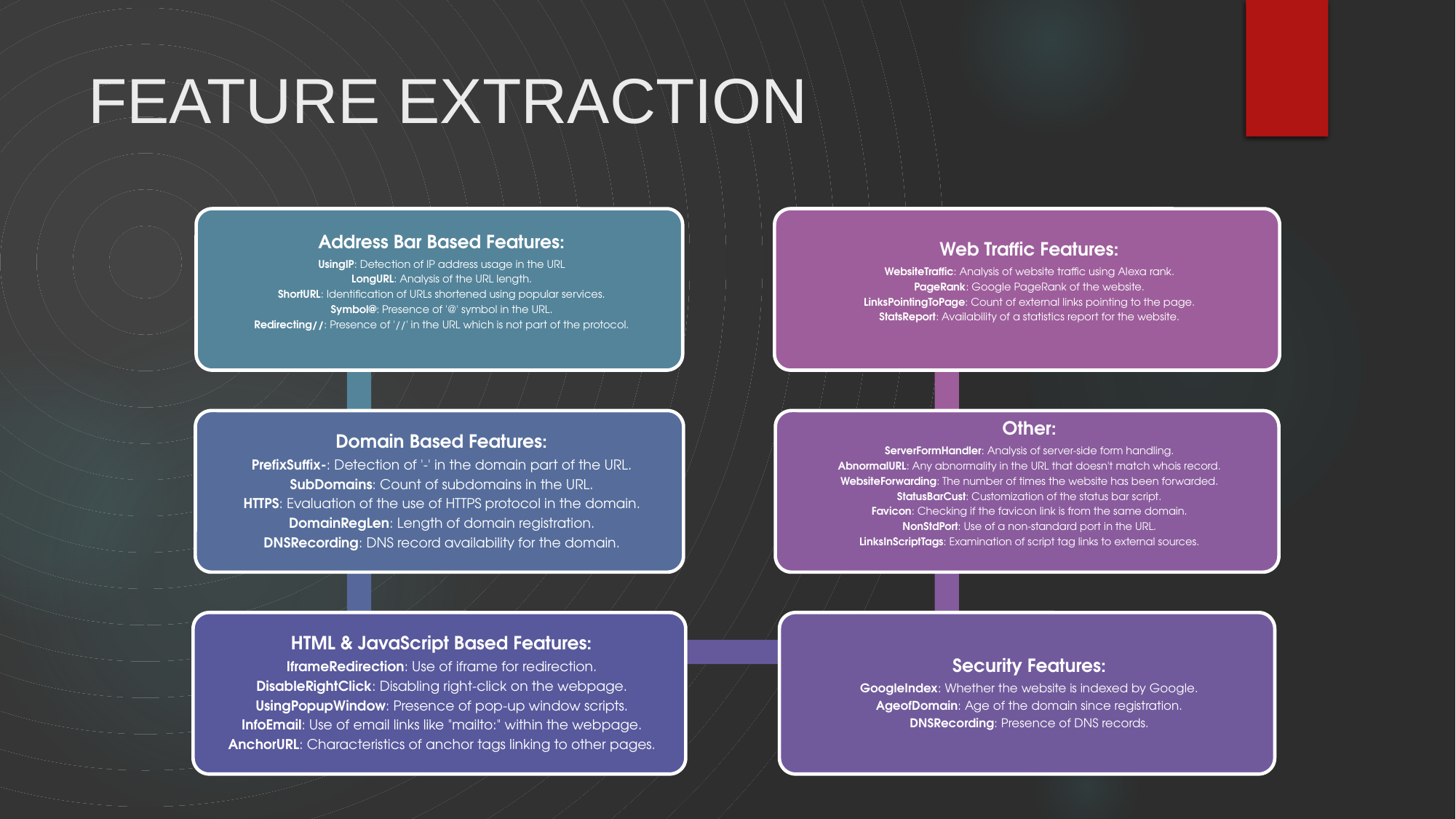

# FEATURE EXTRACTION
Address Bar Based Features:
UsingIP: Detection of IP address usage in the URL
LongURL: Analysis of the URL length.
ShortURL: Identification of URLs shortened using popular services.
Symbol@: Presence of '@' symbol in the URL.
Redirecting//: Presence of '//' in the URL which is not part of the protocol.

Domain Based Features:
PrefixSuffix-: Detection of '-' in the domain part of the URL.
SubDomains: Count of subdomains in the URL.
HTTPS: Evaluation of the use of HTTPS protocol in the domain.
DomainRegLen: Length of domain registration.
DNSRecording: DNS record availability for the domain.
HTML & JavaScript Based Features:
IframeRedirection: Use of iframe for redirection.
DisableRightClick: Disabling right-click on the webpage.
UsingPopupWindow: Presence of pop-up window scripts.
InfoEmail: Use of email links like "mailto:" within the webpage.
AnchorURL: Characteristics of anchor tags linking to other pages.
Security Features:
GoogleIndex: Whether the website is indexed by Google.
AgeofDomain: Age of the domain since registration.
DNSRecording: Presence of DNS records.
Other:
ServerFormHandler: Analysis of server-side form handling.
AbnormalURL: Any abnormality in the URL that doesn't match whois record.
WebsiteForwarding: The number of times the website has been forwarded.
StatusBarCust: Customization of the status bar script.
Favicon: Checking if the favicon link is from the same domain.
NonStdPort: Use of a non-standard port in the URL.
LinksInScriptTags: Examination of script tag links to external sources.

Web Traffic Features:
WebsiteTraffic: Analysis of website traffic using Alexa rank.
PageRank: Google PageRank of the website.
LinksPointingToPage: Count of external links pointing to the page.
StatsReport: Availability of a statistics report for the website.